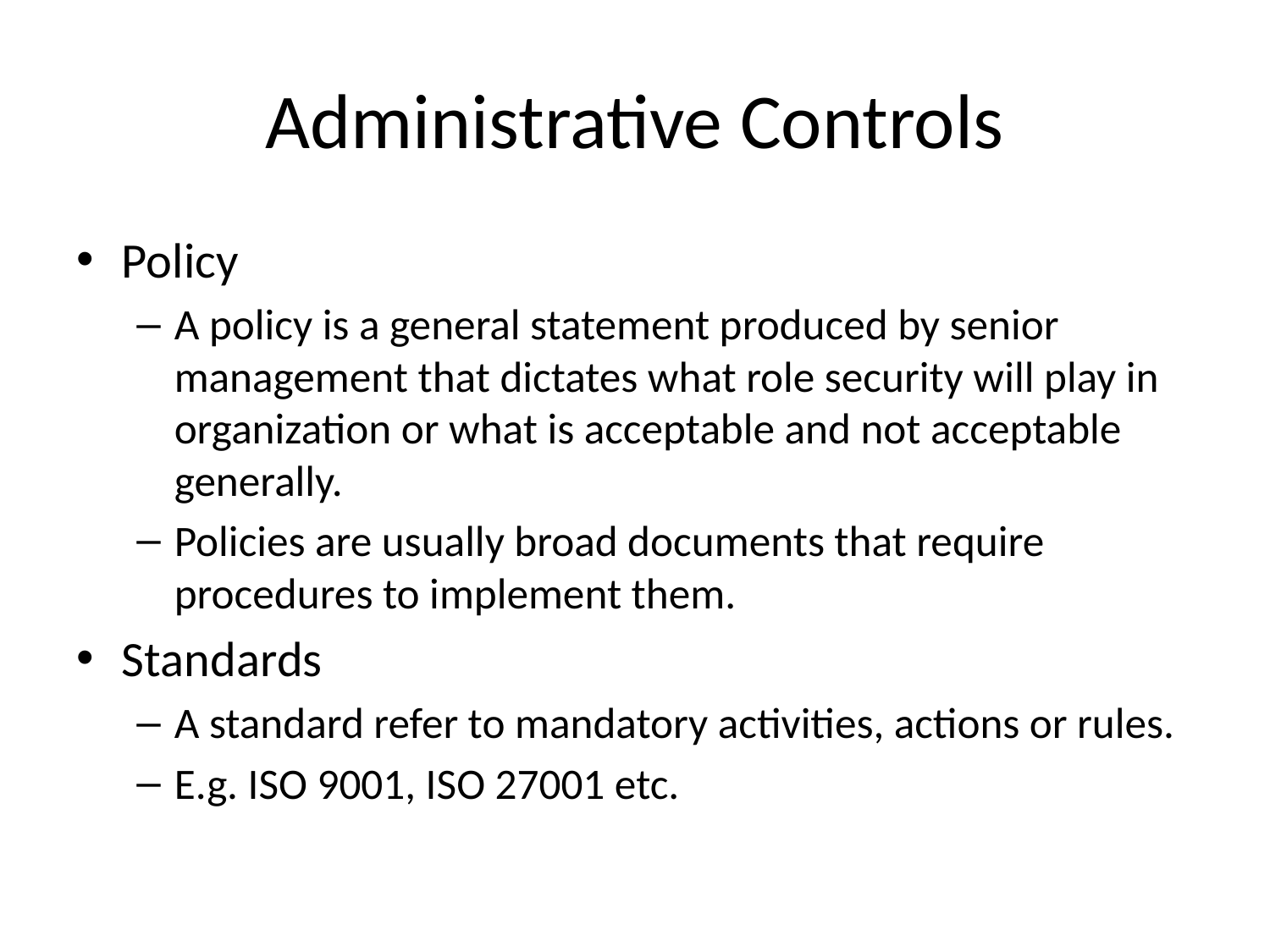

# Administrative Controls
Policy
A policy is a general statement produced by senior management that dictates what role security will play in organization or what is acceptable and not acceptable generally.
Policies are usually broad documents that require procedures to implement them.
Standards
A standard refer to mandatory activities, actions or rules.
E.g. ISO 9001, ISO 27001 etc.